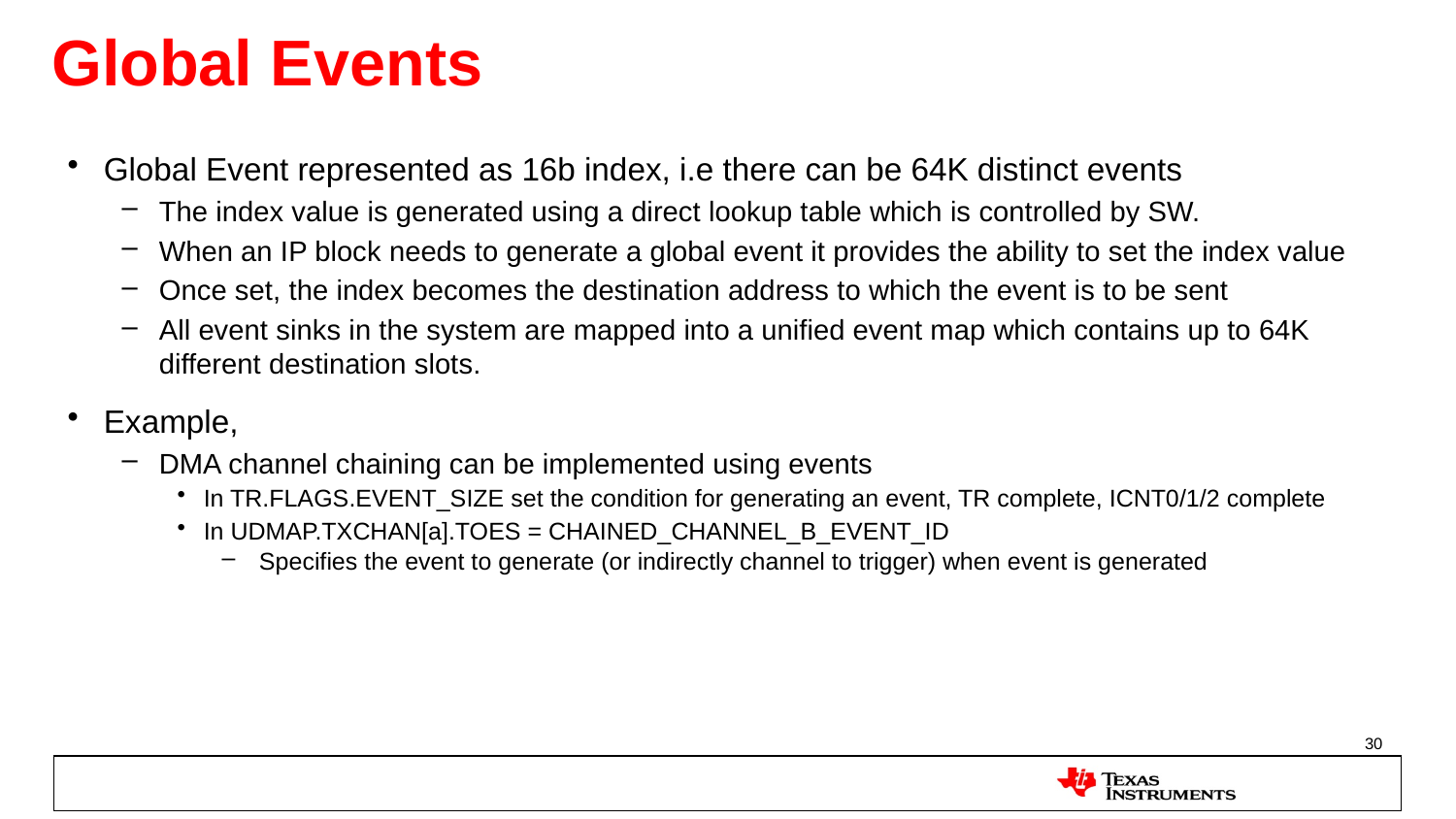

# Global Events
Global Event represented as 16b index, i.e there can be 64K distinct events
The index value is generated using a direct lookup table which is controlled by SW.
When an IP block needs to generate a global event it provides the ability to set the index value
Once set, the index becomes the destination address to which the event is to be sent
All event sinks in the system are mapped into a unified event map which contains up to 64K different destination slots.
Example,
DMA channel chaining can be implemented using events
In TR.FLAGS.EVENT_SIZE set the condition for generating an event, TR complete, ICNT0/1/2 complete
In UDMAP.TXCHAN[a].TOES = CHAINED_CHANNEL_B_EVENT_ID
Specifies the event to generate (or indirectly channel to trigger) when event is generated
30